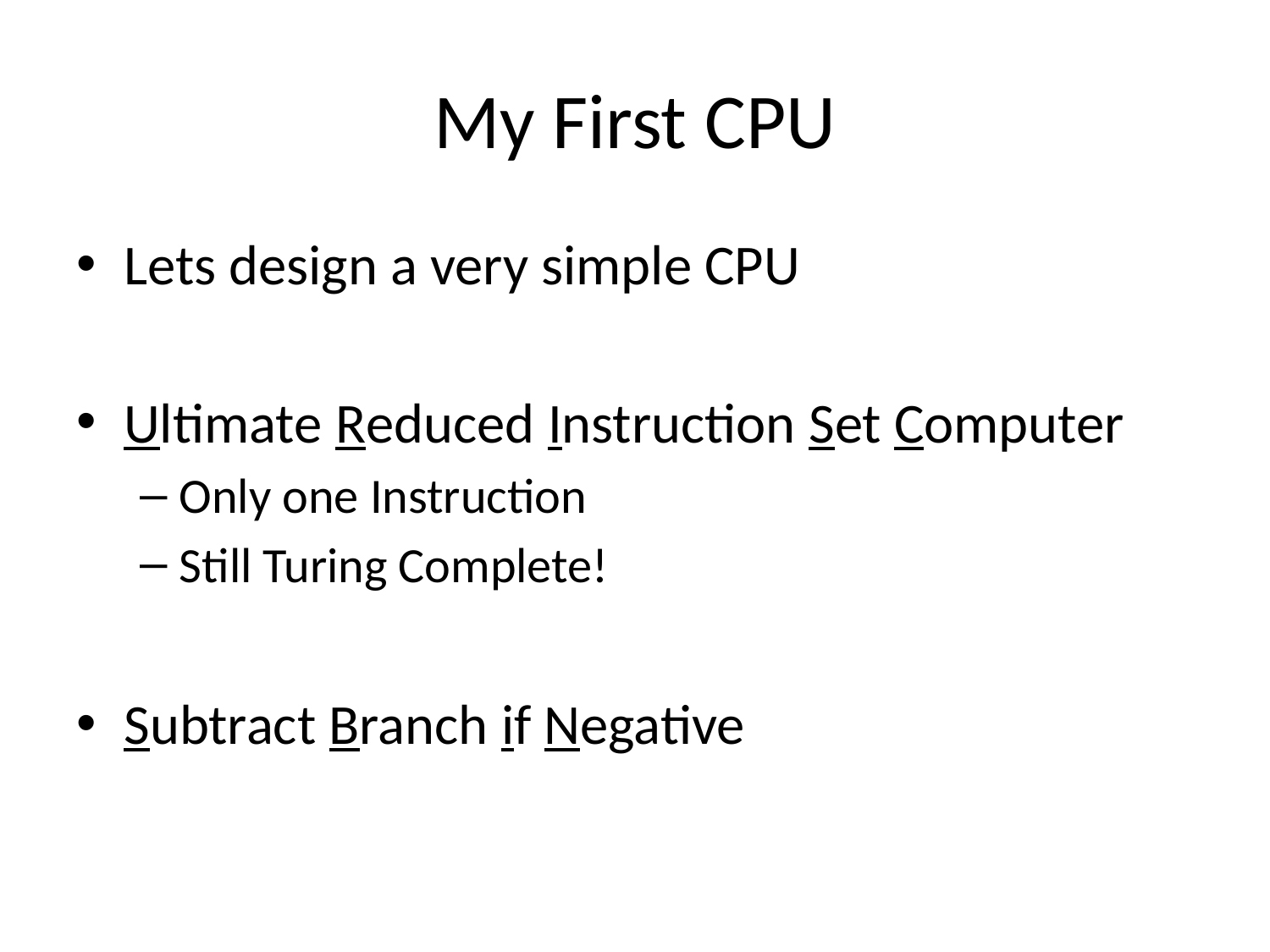

# My First CPU
Lets design a very simple CPU

Ultimate Reduced Instruction Set Computer
Only one Instruction
Still Turing Complete!

Subtract Branch if Negative